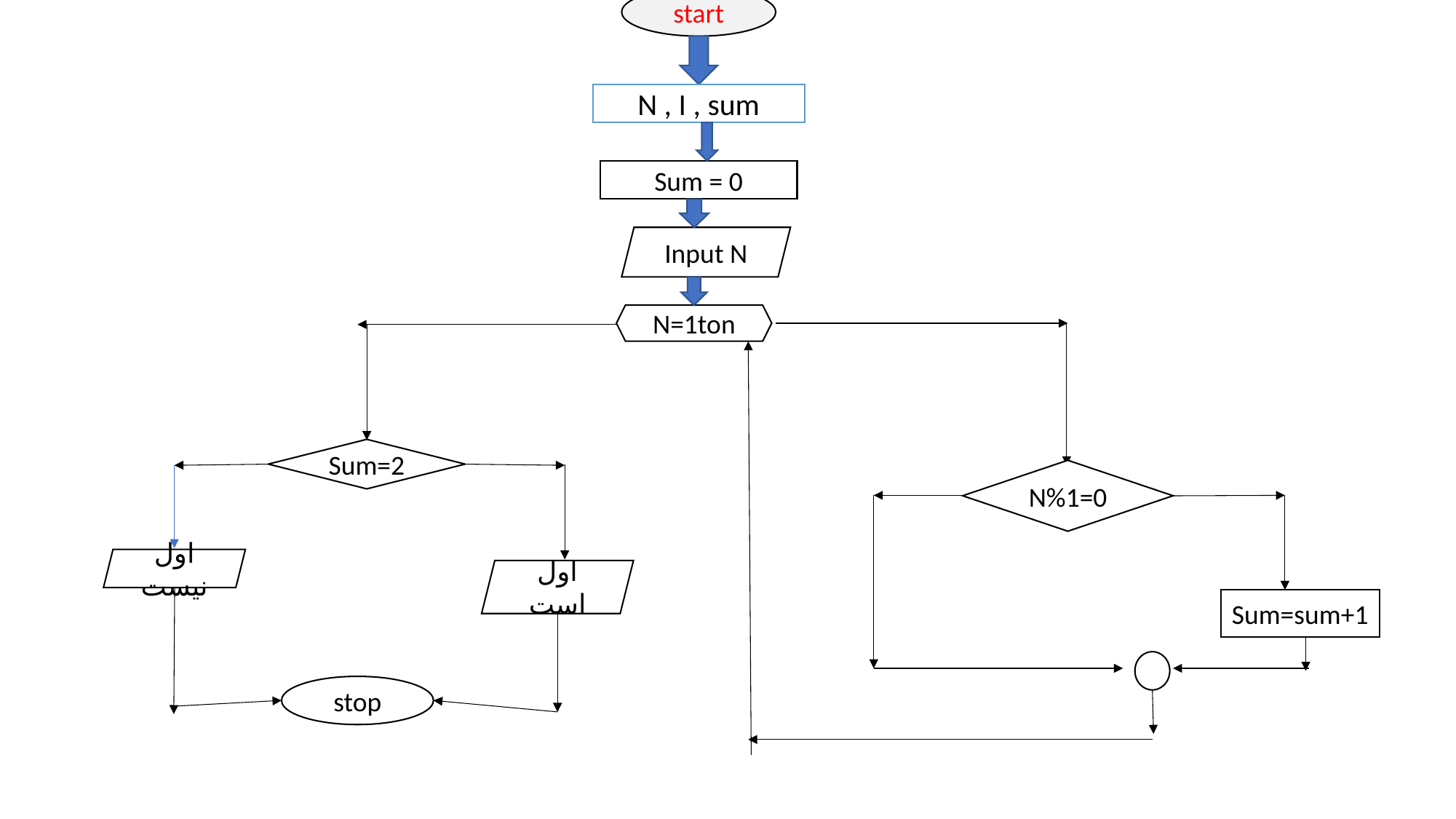

start

N , I , sum

Sum = 0

Input N

N=1ton
Sum=2
N%1=0
اول نیست
اول است
Sum=sum+1

stop